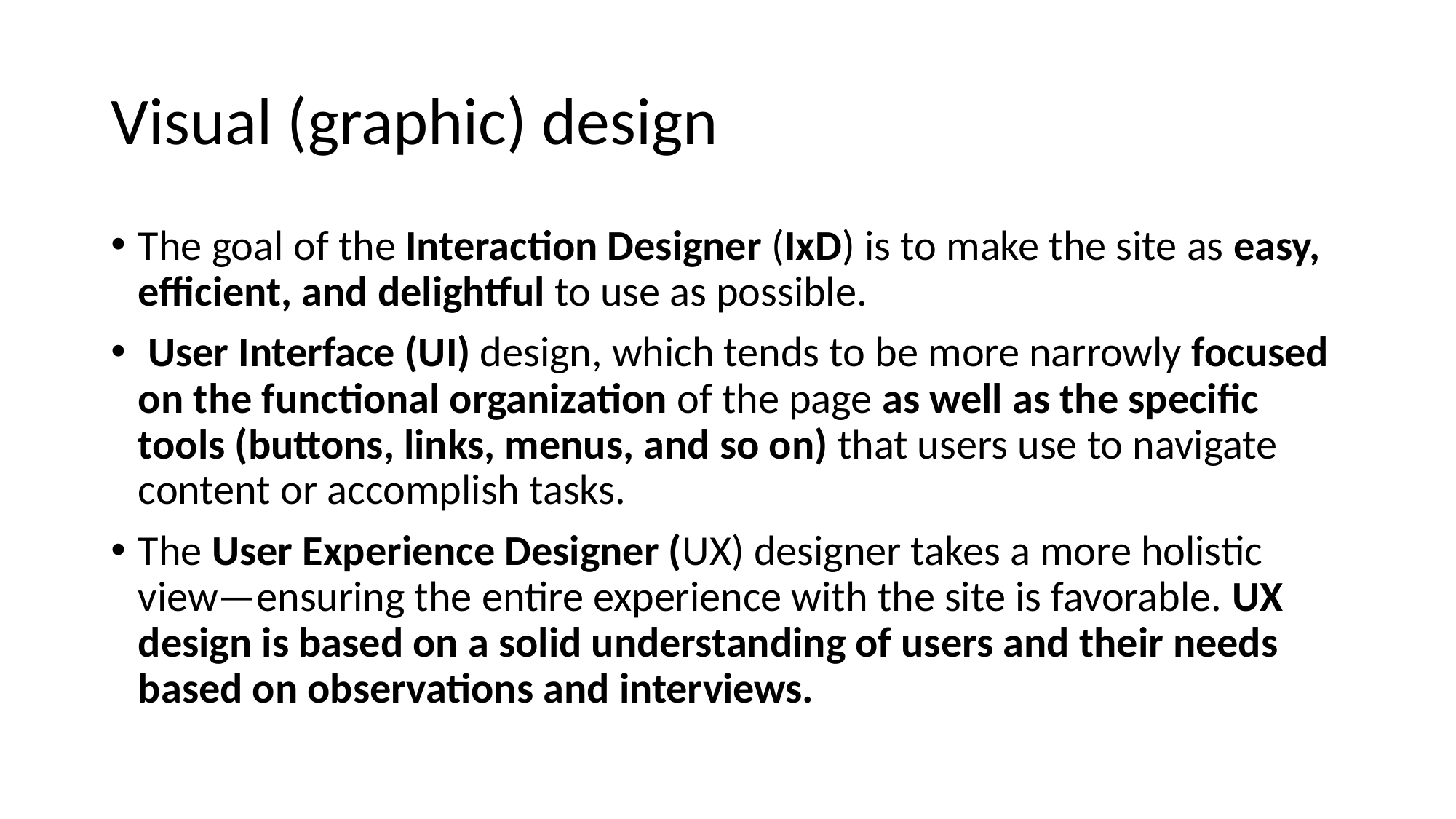

# Visual (graphic) design
The goal of the Interaction Designer (IxD) is to make the site as easy, efficient, and delightful to use as possible.
 User Interface (UI) design, which tends to be more narrowly focused on the functional organization of the page as well as the specific tools (buttons, links, menus, and so on) that users use to navigate content or accomplish tasks.
The User Experience Designer (UX) designer takes a more holistic view—ensuring the entire experience with the site is favorable. UX design is based on a solid understanding of users and their needs based on observations and interviews.